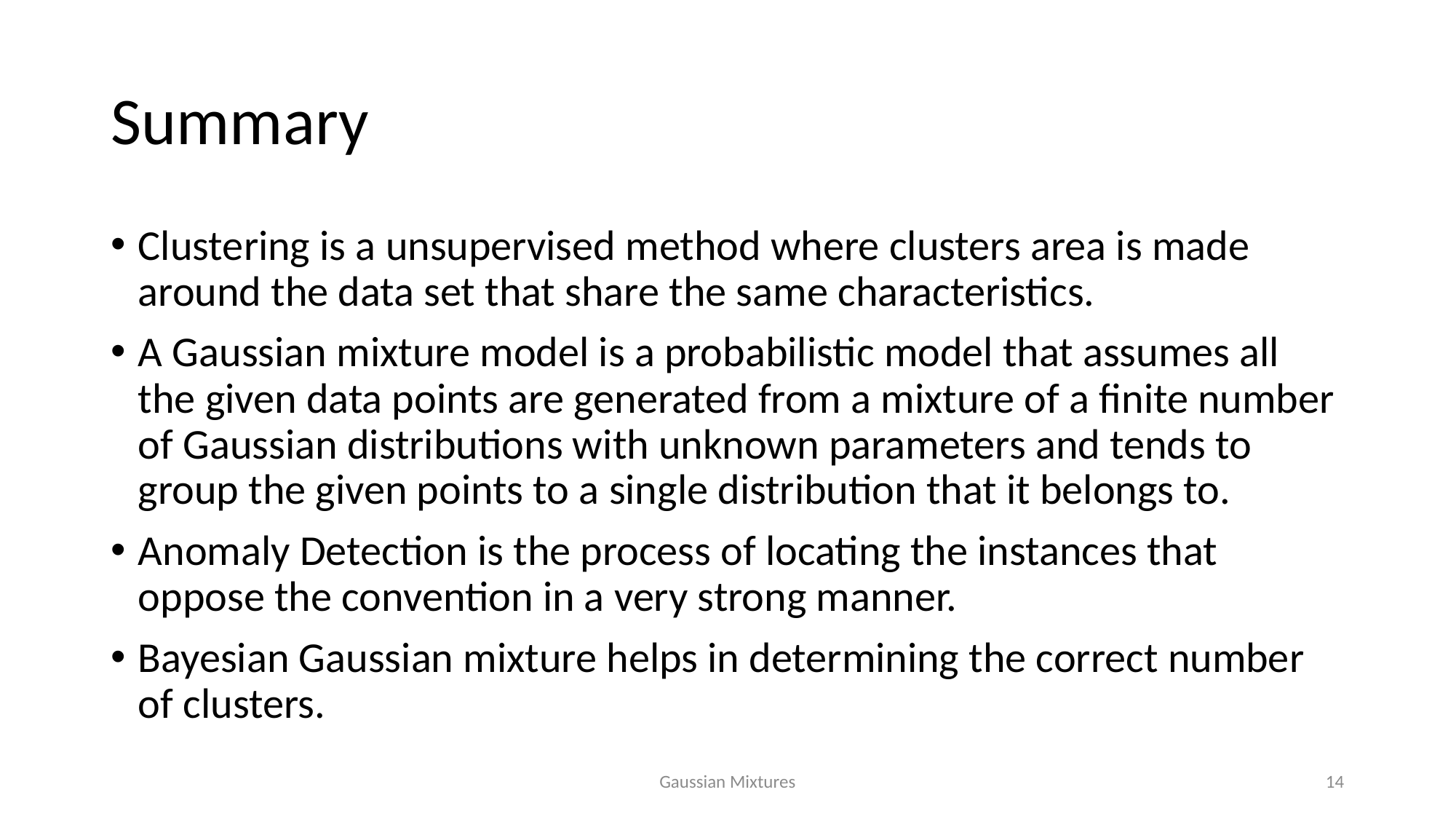

# Summary
Clustering is a unsupervised method where clusters area is made around the data set that share the same characteristics.
A Gaussian mixture model is a probabilistic model that assumes all the given data points are generated from a mixture of a finite number of Gaussian distributions with unknown parameters and tends to group the given points to a single distribution that it belongs to.
Anomaly Detection is the process of locating the instances that oppose the convention in a very strong manner.
Bayesian Gaussian mixture helps in determining the correct number of clusters.

Gaussian Mixtures
14